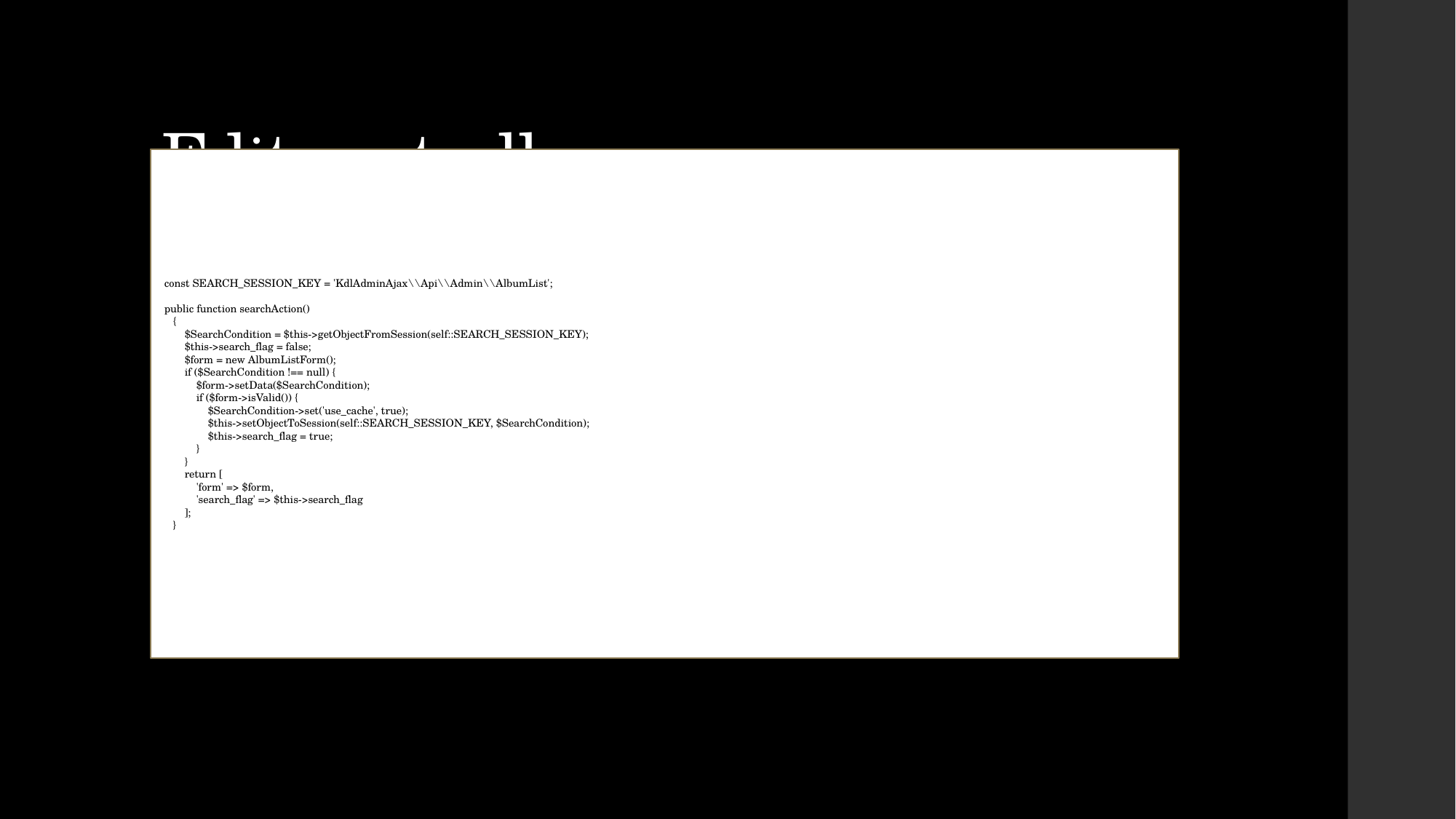

# Edit controller
 const SEARCH_SESSION_KEY = 'KdlAdminAjax\\Api\\Admin\\AlbumList';

 public function searchAction()
    {
        $SearchCondition = $this->getObjectFromSession(self::SEARCH_SESSION_KEY);
        $this->search_flag = false;
        $form = new AlbumListForm();
        if ($SearchCondition !== null) {
            $form->setData($SearchCondition);
            if ($form->isValid()) {
                $SearchCondition->set('use_cache', true);
                $this->setObjectToSession(self::SEARCH_SESSION_KEY, $SearchCondition);
                $this->search_flag = true;
            }
        }
        return [
            'form' => $form,
            'search_flag' => $this->search_flag
        ];
    }
Edit trang module\ECsuites\KdlAdminPage\src\KdlAdminPage\Album\AlbumList\AlbumListController.php
Bổ sung các thông tin sau